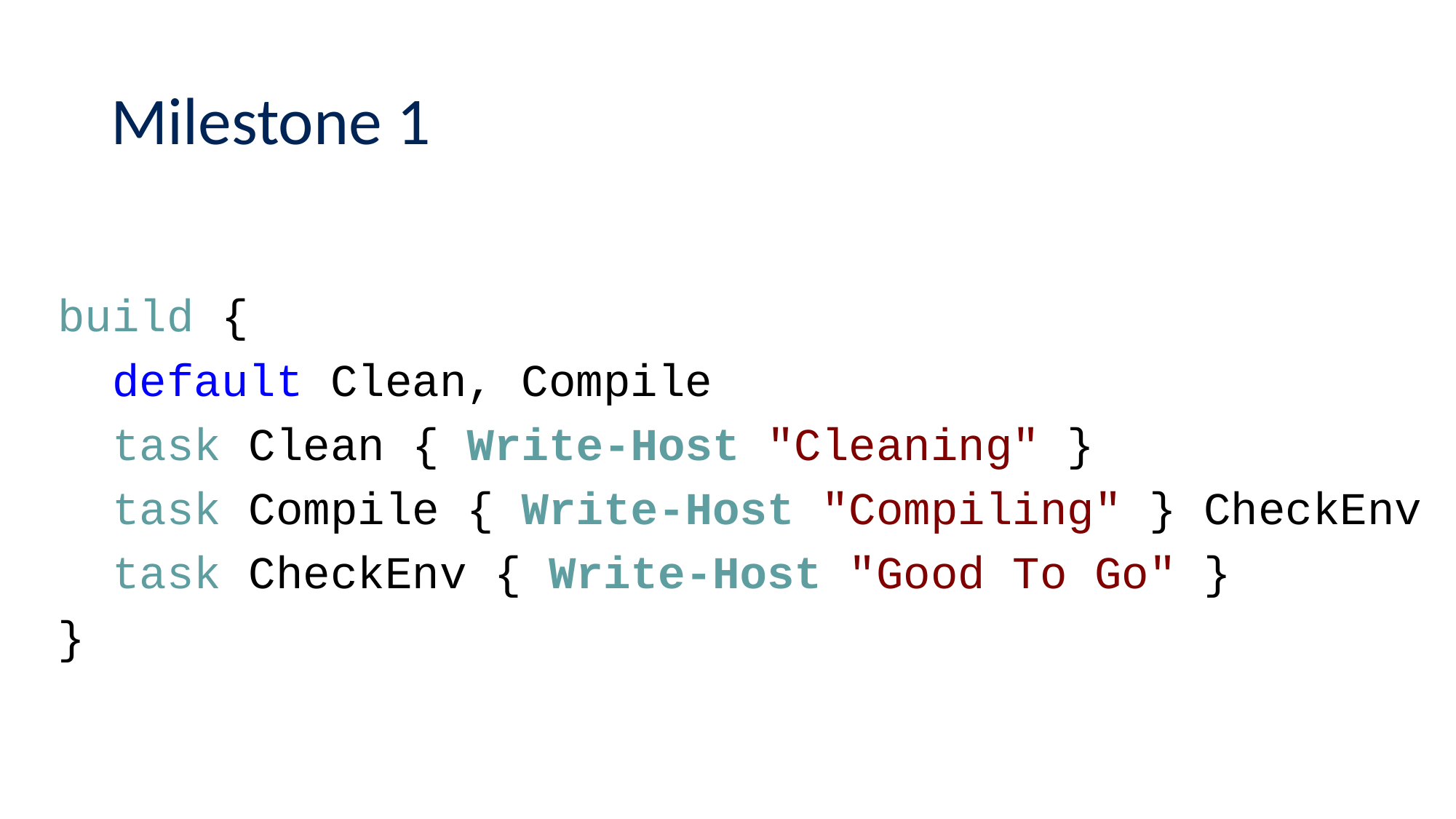

# Milestone 1
build {
  default Clean, Compile
  task Clean { Write-Host "Cleaning" }
  task Compile { Write-Host "Compiling" } CheckEnv
  task CheckEnv { Write-Host "Good To Go" }
}